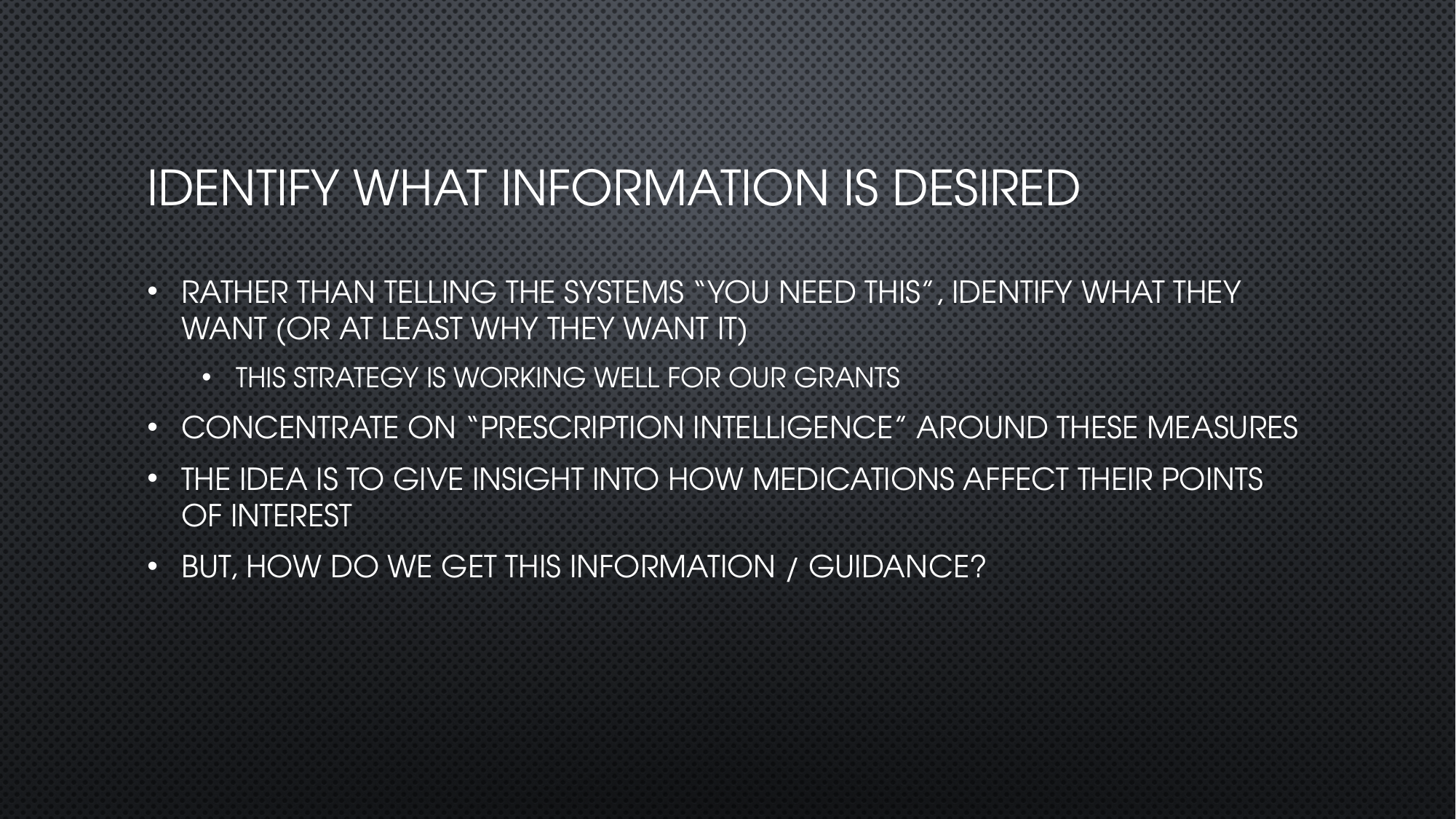

# Identify what information is desired
Rather than telling the systems “you need this”, identify what they want (or at least why they want it)
This strategy is working well for our grants
Concentrate on “prescription intelligence” around these measures
The idea is to give insight into how medications affect their points of interest
But, how do we get this information / guidance?